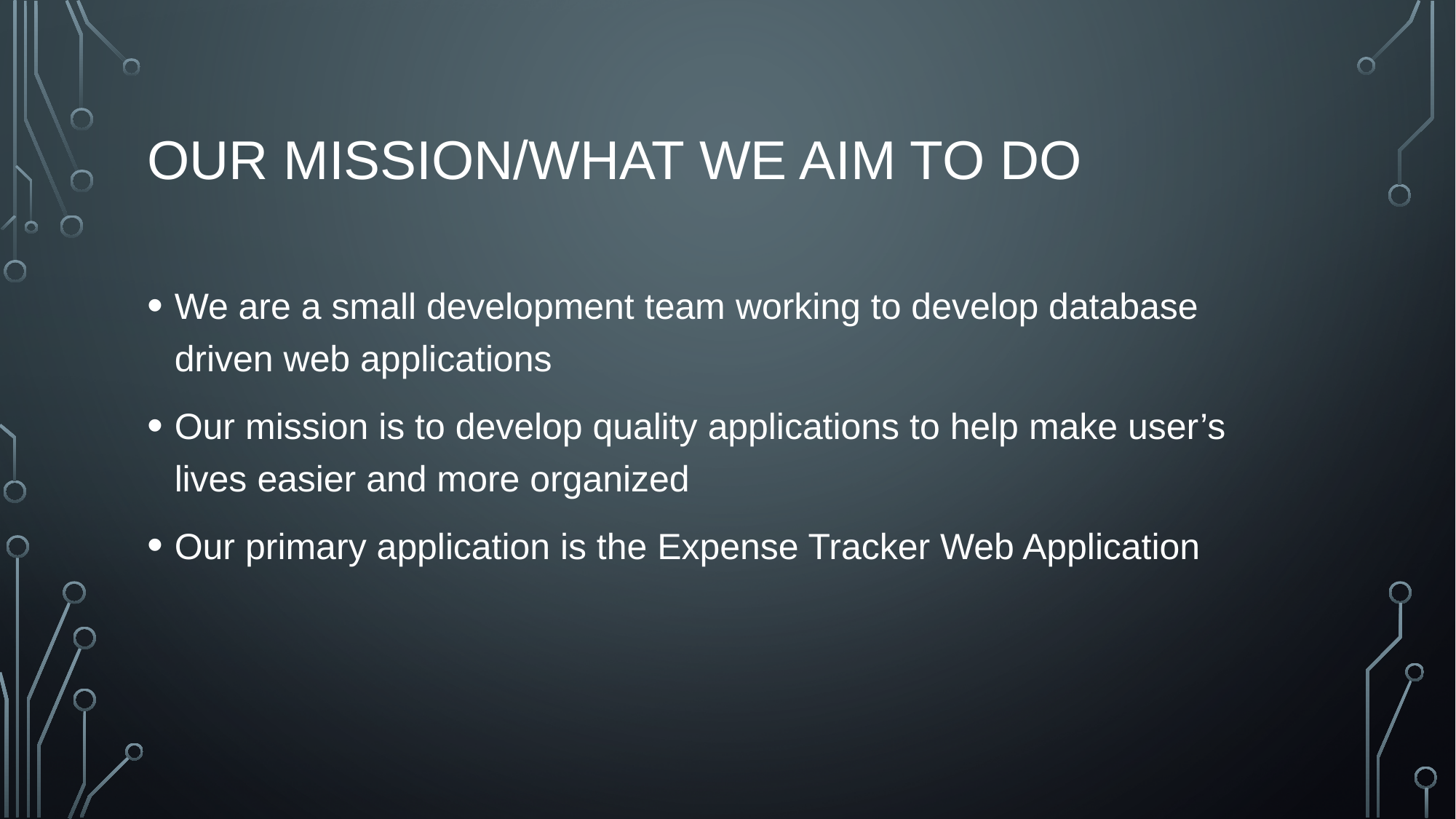

# Our Mission/What we aim to do
We are a small development team working to develop database driven web applications
Our mission is to develop quality applications to help make user’s lives easier and more organized
Our primary application is the Expense Tracker Web Application